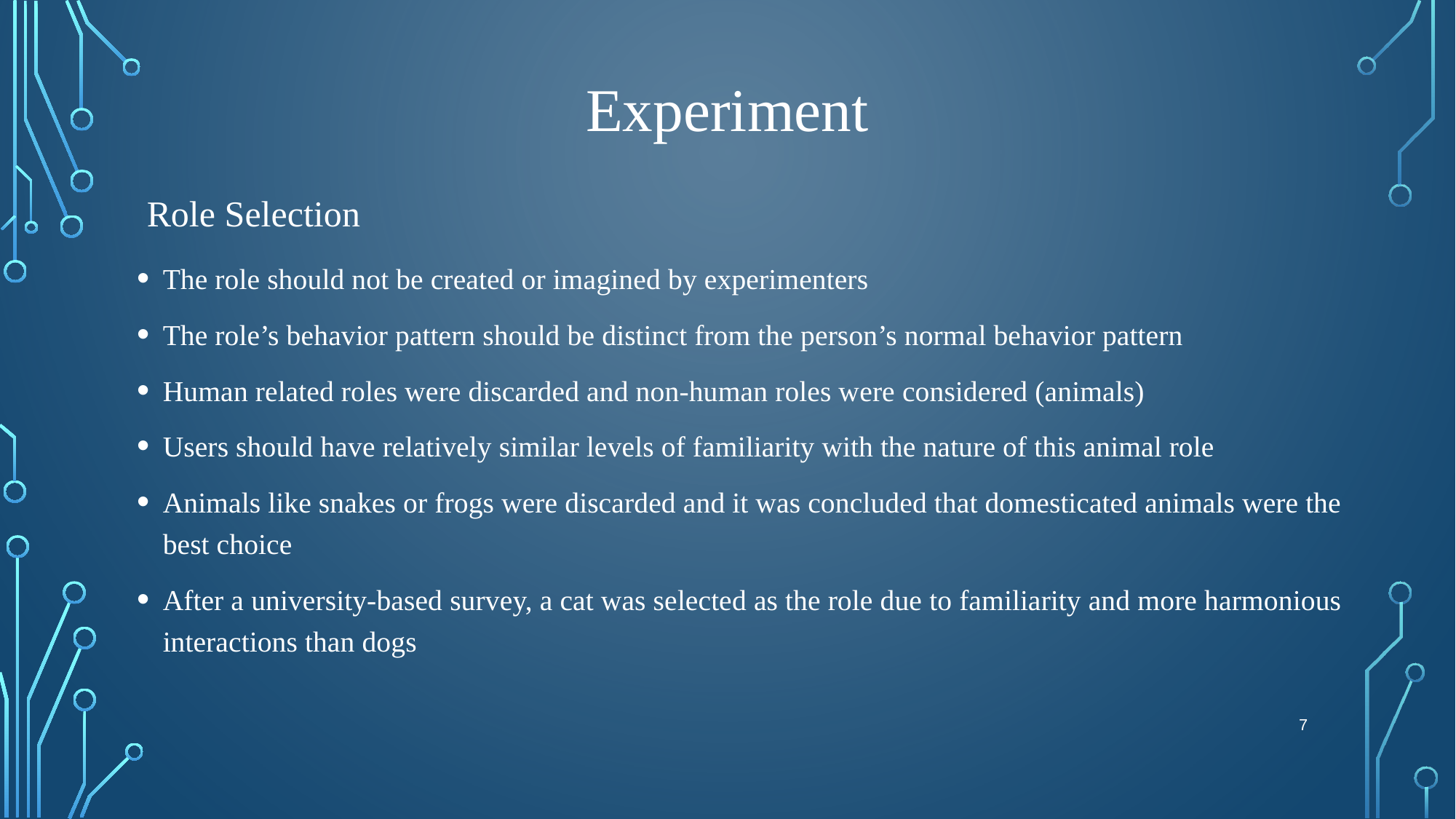

# Experiment
Role Selection
The role should not be created or imagined by experimenters
The role’s behavior pattern should be distinct from the person’s normal behavior pattern
Human related roles were discarded and non-human roles were considered (animals)
Users should have relatively similar levels of familiarity with the nature of this animal role
Animals like snakes or frogs were discarded and it was concluded that domesticated animals were the best choice
After a university-based survey, a cat was selected as the role due to familiarity and more harmonious interactions than dogs

7